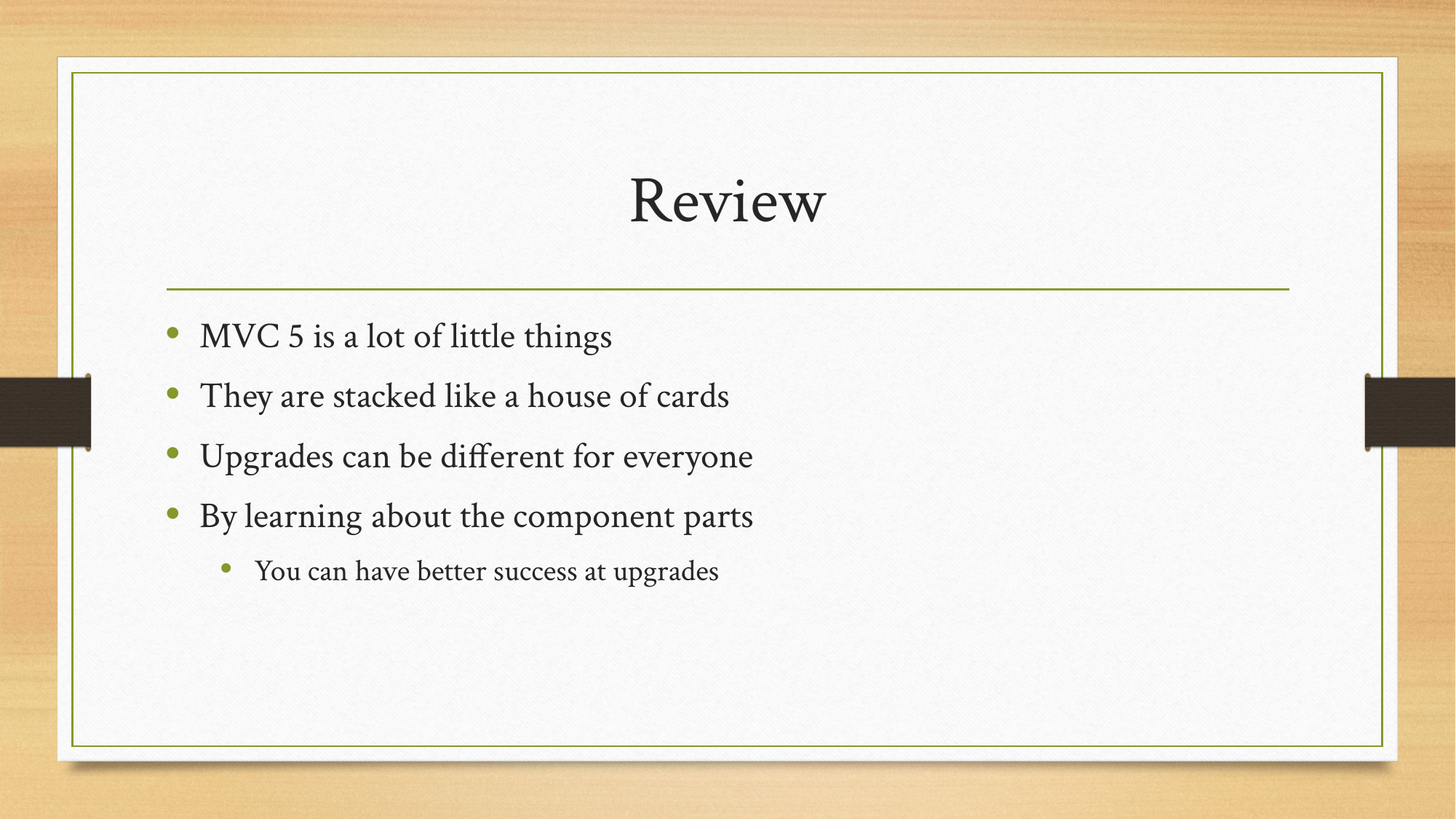

# Review
MVC 5 is a lot of little things
They are stacked like a house of cards
Upgrades can be different for everyone
By learning about the component parts
You can have better success at upgrades